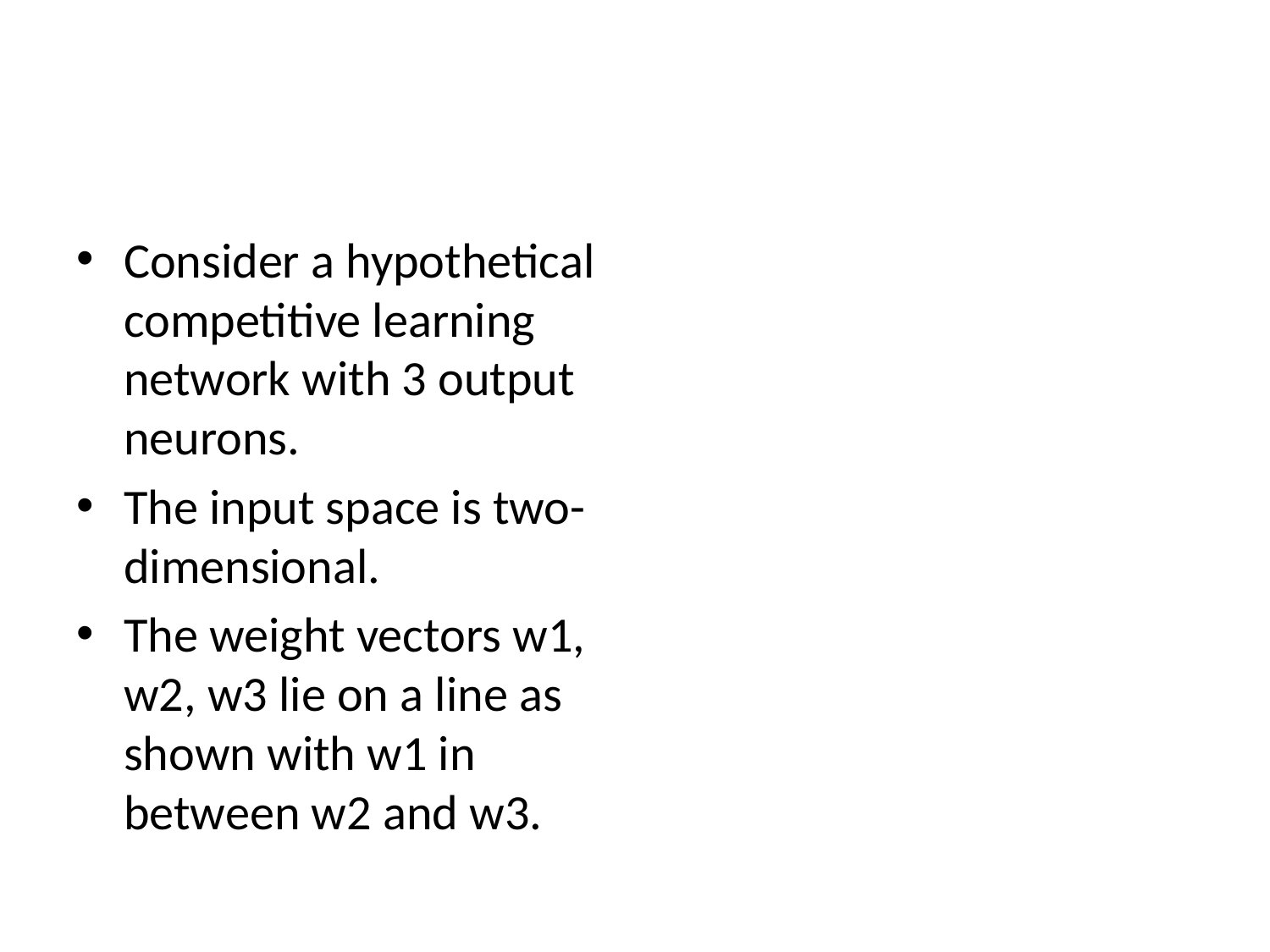

#
Consider a hypothetical competitive learning network with 3 output neurons.
The input space is two-dimensional.
The weight vectors w1, w2, w3 lie on a line as shown with w1 in between w2 and w3.